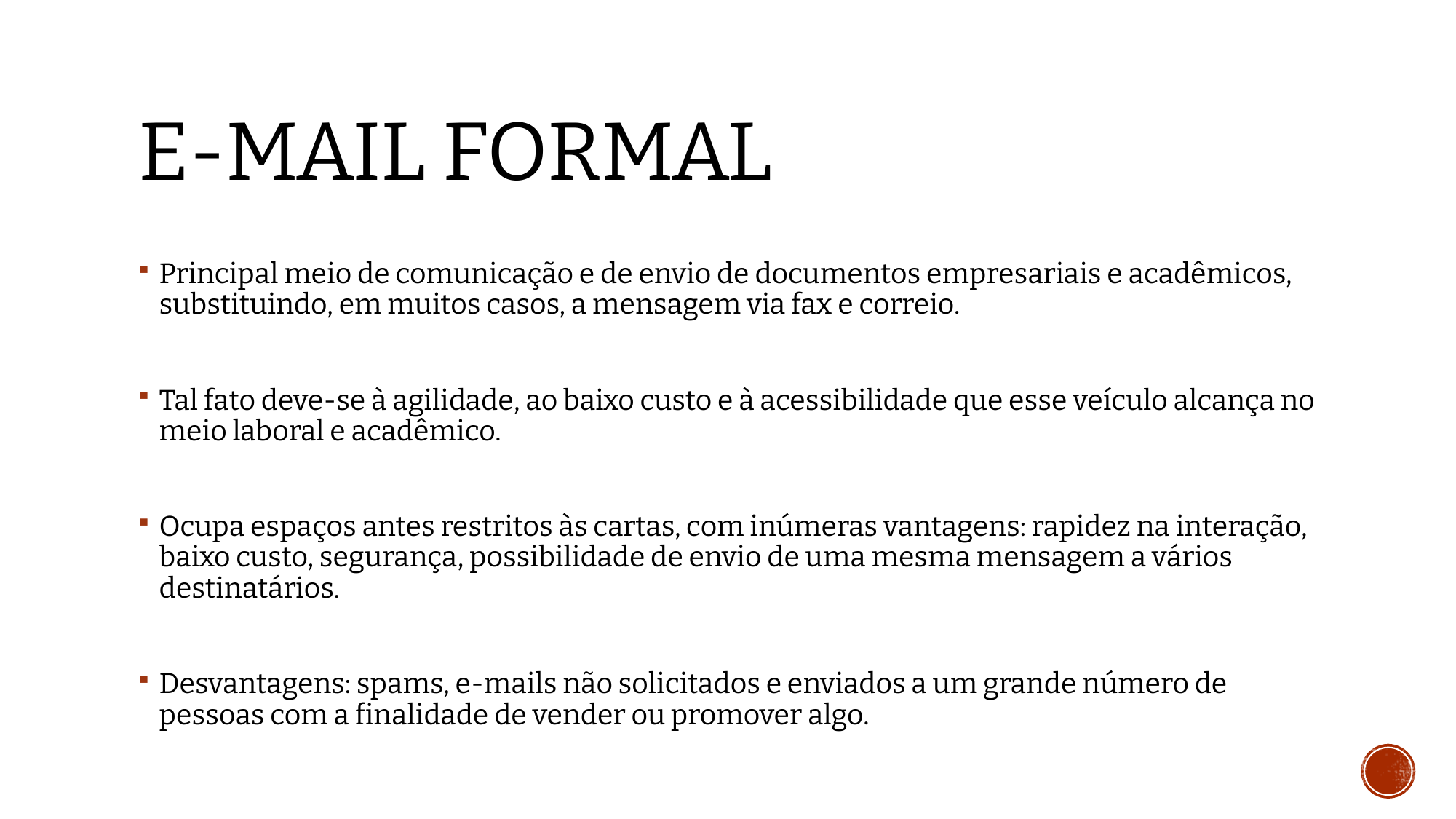

# E-mail formal
Principal meio de comunicação e de envio de documentos empresariais e acadêmicos, substituindo, em muitos casos, a mensagem via fax e correio.

Tal fato deve-se à agilidade, ao baixo custo e à acessibilidade que esse veículo alcança no meio laboral e acadêmico.

Ocupa espaços antes restritos às cartas, com inúmeras vantagens: rapidez na interação, baixo custo, segurança, possibilidade de envio de uma mesma mensagem a vários destinatários.

Desvantagens: spams, e-mails não solicitados e enviados a um grande número de pessoas com a finalidade de vender ou promover algo.